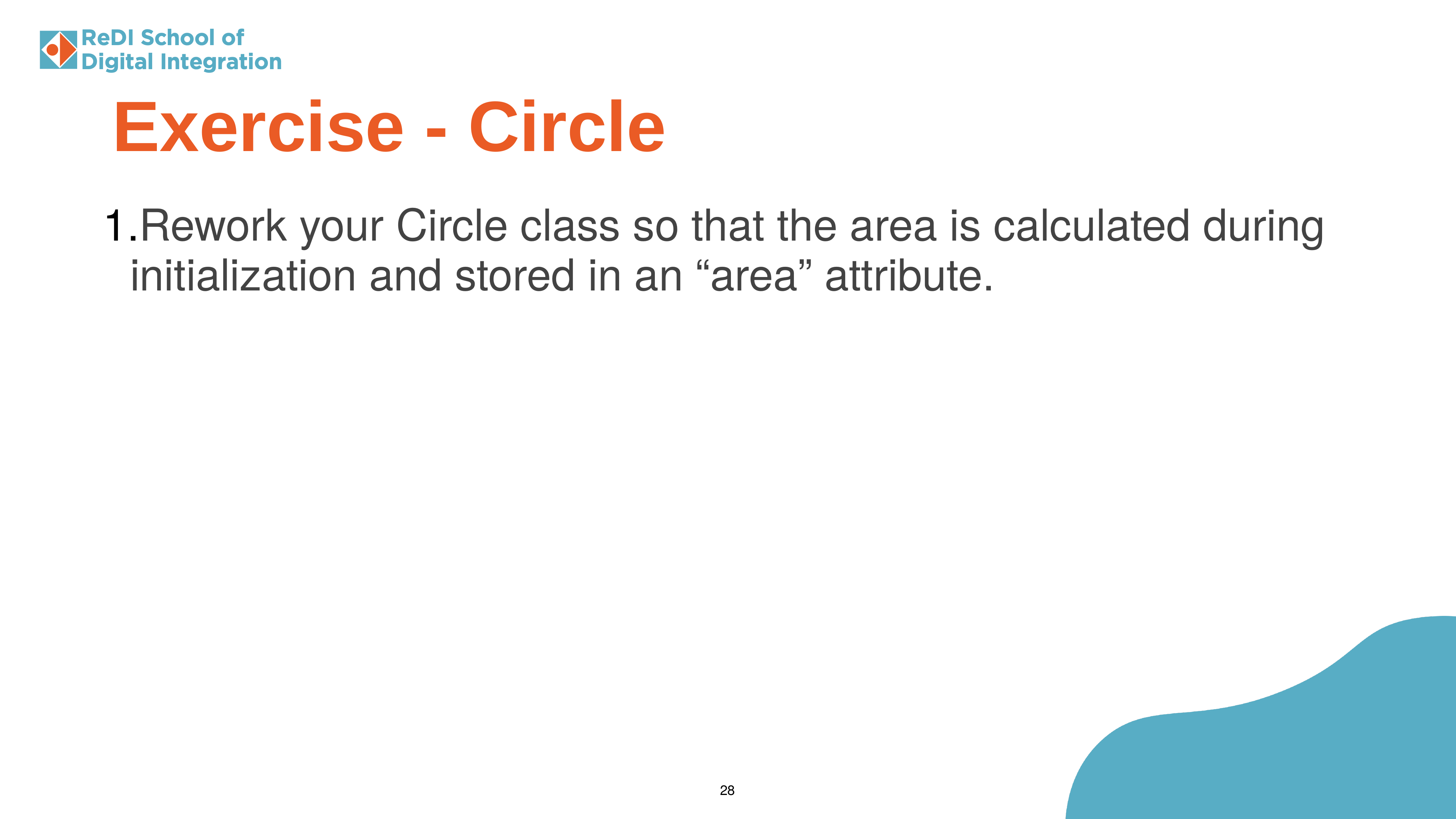

Exercise - Circle
Rework your Circle class so that the area is calculated during initialization and stored in an “area” attribute.
28